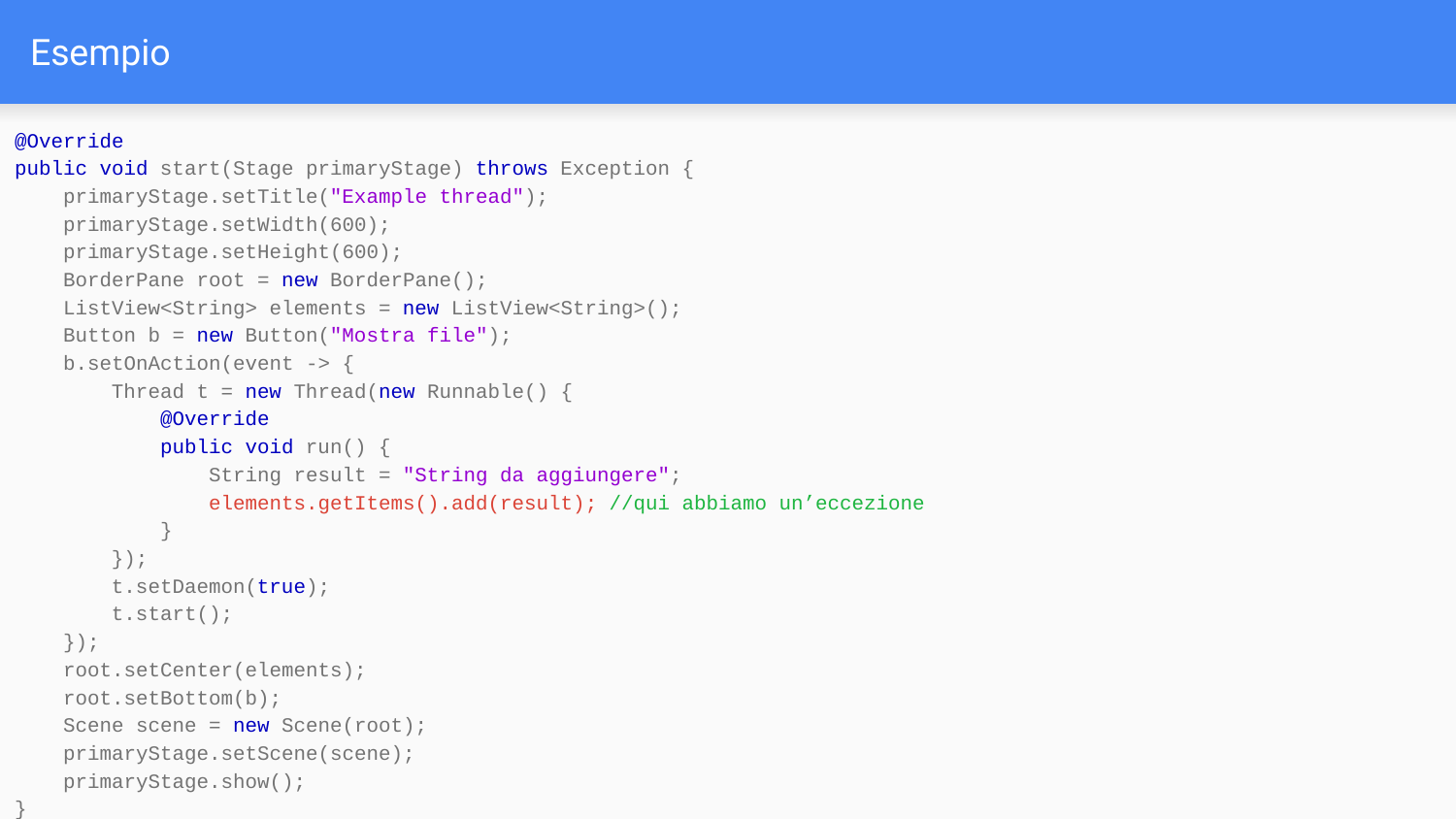

# Esempio
@Override
public void start(Stage primaryStage) throws Exception {
    primaryStage.setTitle("Example thread");
    primaryStage.setWidth(600);
    primaryStage.setHeight(600);
    BorderPane root = new BorderPane();
    ListView<String> elements = new ListView<String>();
    Button b = new Button("Mostra file");
    b.setOnAction(event -> {
        Thread t = new Thread(new Runnable() {
            @Override
            public void run() {
                String result = "String da aggiungere";
                elements.getItems().add(result); //qui abbiamo un’eccezione
            }
        });
        t.setDaemon(true);
        t.start();
    });
    root.setCenter(elements);
    root.setBottom(b);
    Scene scene = new Scene(root);
    primaryStage.setScene(scene);
    primaryStage.show();
}